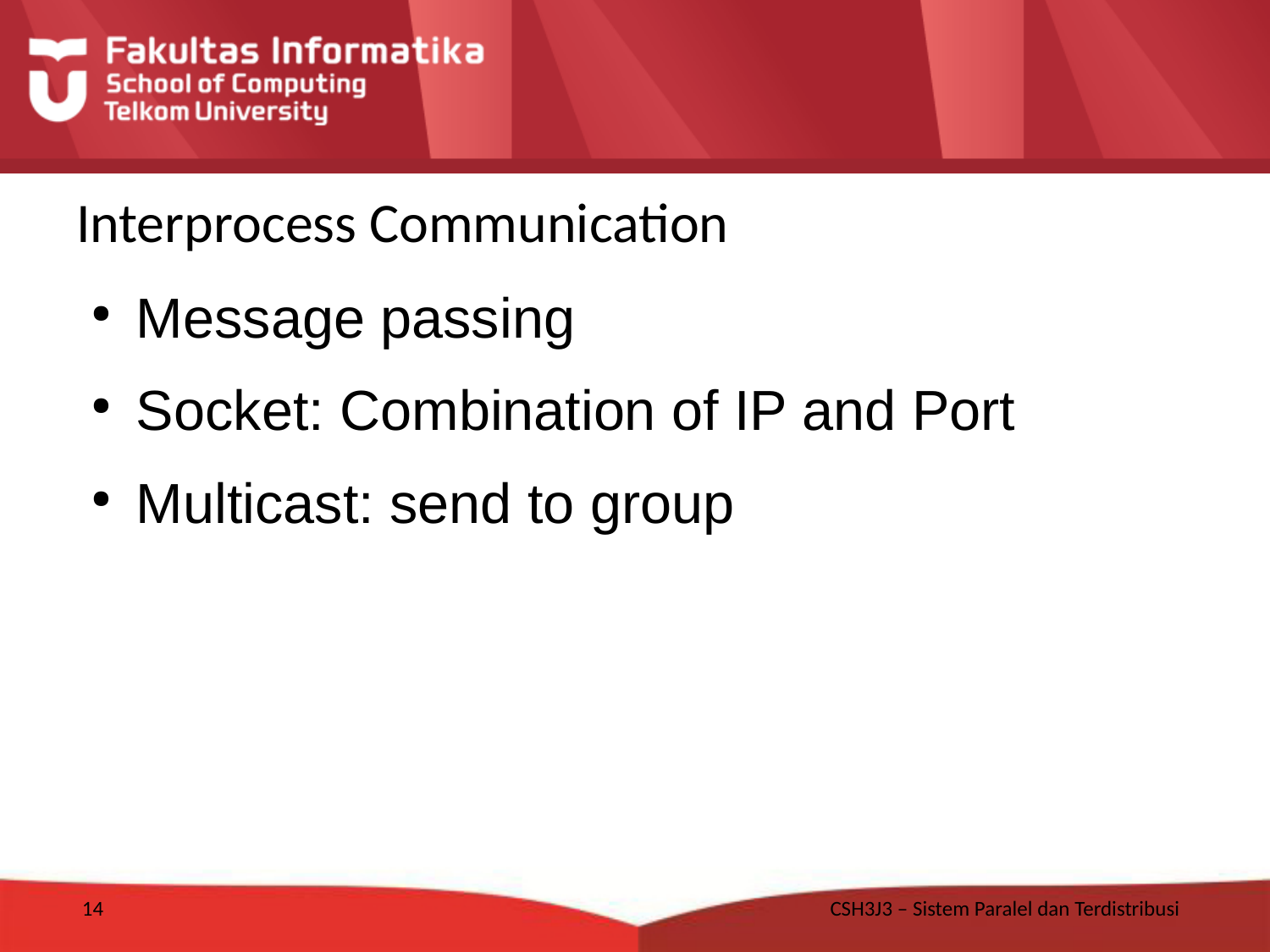

# Interprocess Communication
Message passing
Socket: Combination of IP and Port
Multicast: send to group
14
CSH3J3 – Sistem Paralel dan Terdistribusi